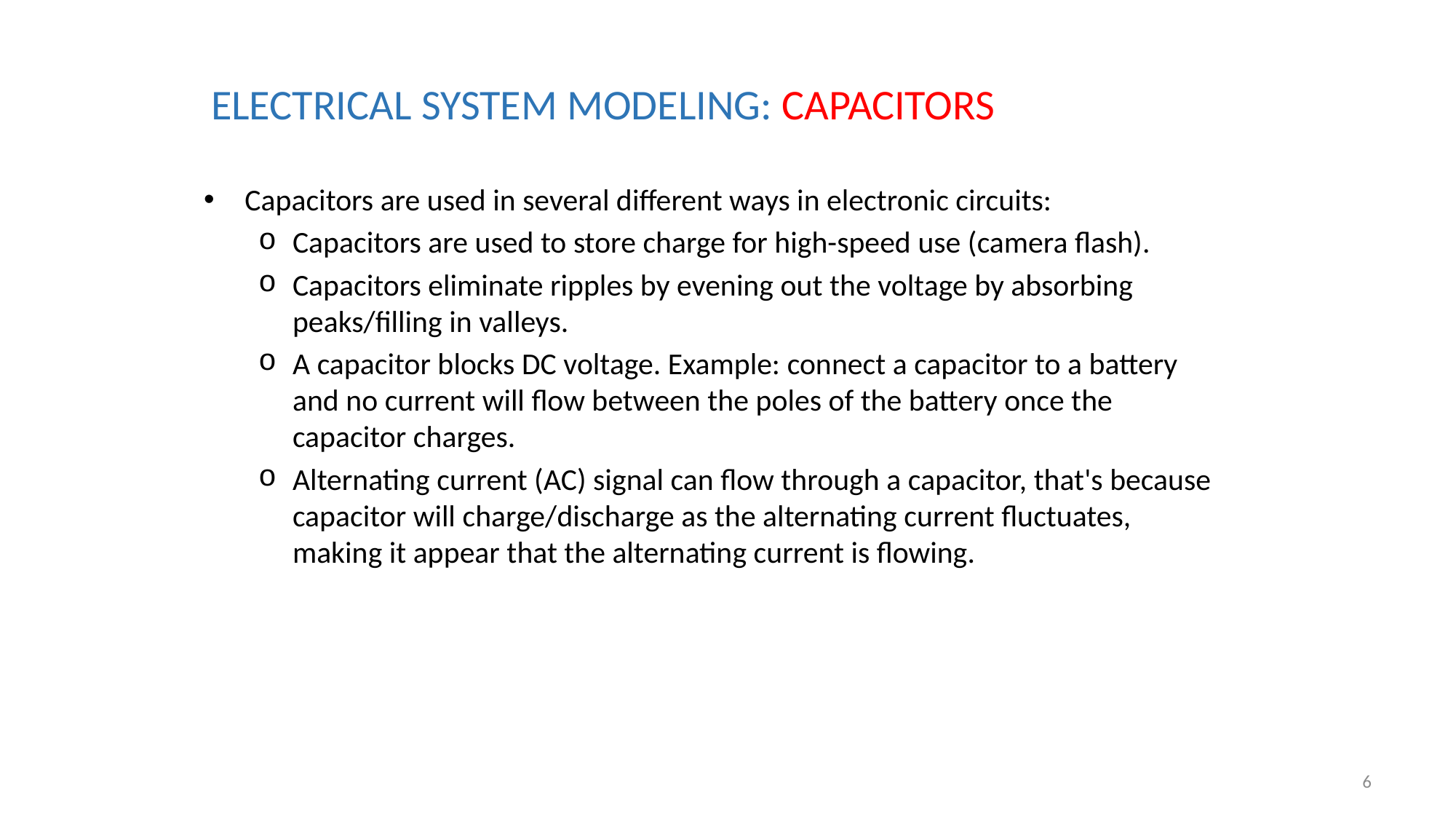

ELECTRICAL SYSTEM MODELING: CAPACITORS
Capacitors are used in several different ways in electronic circuits:
Capacitors are used to store charge for high-speed use (camera flash).
Capacitors eliminate ripples by evening out the voltage by absorbing peaks/filling in valleys.
A capacitor blocks DC voltage. Example: connect a capacitor to a battery and no current will flow between the poles of the battery once the capacitor charges.
Alternating current (AC) signal can flow through a capacitor, that's because capacitor will charge/discharge as the alternating current fluctuates, making it appear that the alternating current is flowing.

6